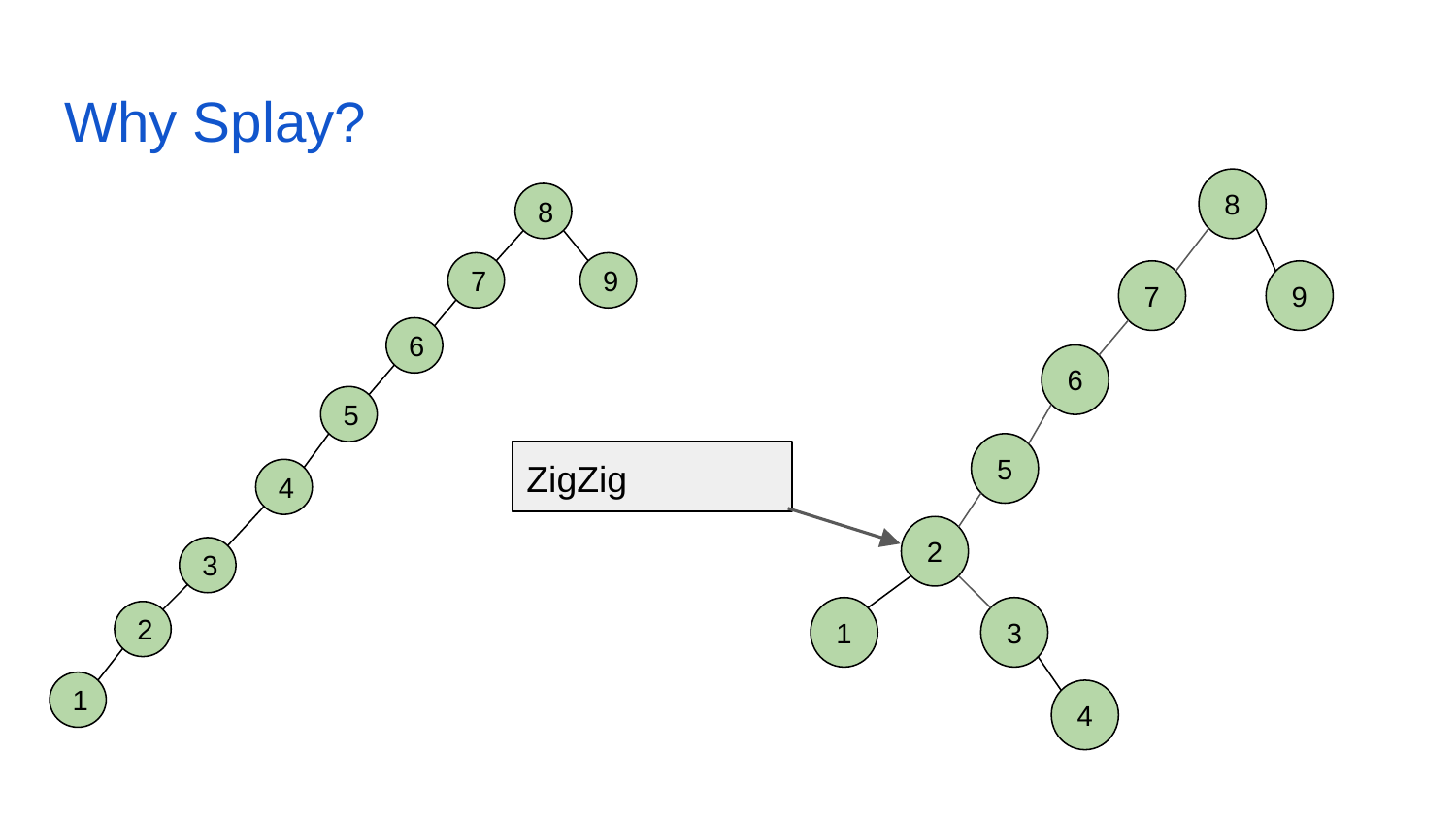

# Why Splay?
8
8
7
9
7
9
6
6
5
5
ZigZig
4
2
3
1
3
2
1
4